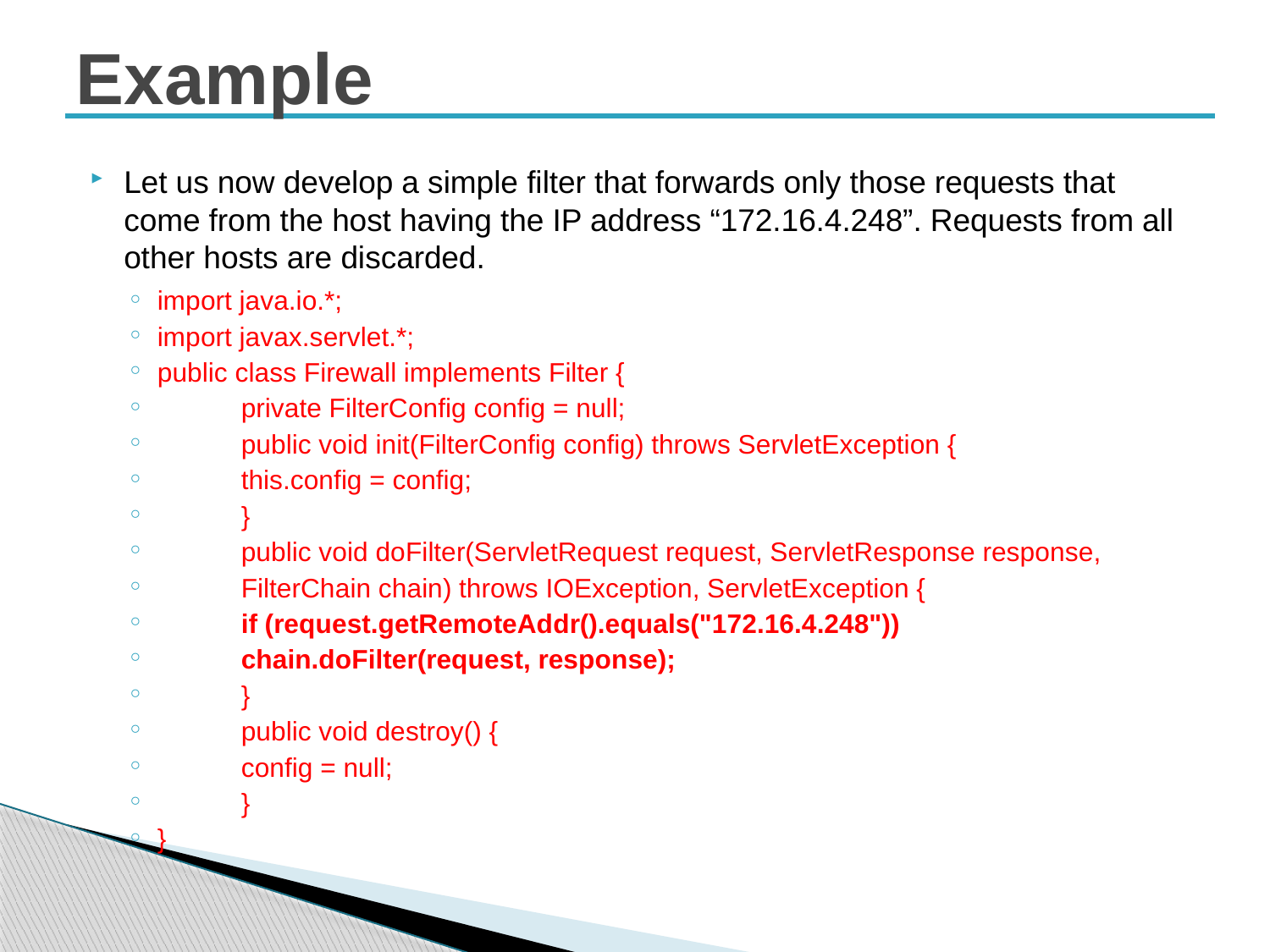

# Example
Let us now develop a simple filter that forwards only those requests that come from the host having the IP address “172.16.4.248”. Requests from all other hosts are discarded.
import java.io.*;
import javax.servlet.*;
public class Firewall implements Filter {
	private FilterConfig config = null;
	public void init(FilterConfig config) throws ServletException {
		this.config = config;
	}
	public void doFilter(ServletRequest request, ServletResponse response,
		FilterChain chain) throws IOException, ServletException {
		if (request.getRemoteAddr().equals("172.16.4.248"))
			chain.doFilter(request, response);
	}
	public void destroy() {
		config = null;
	}
}